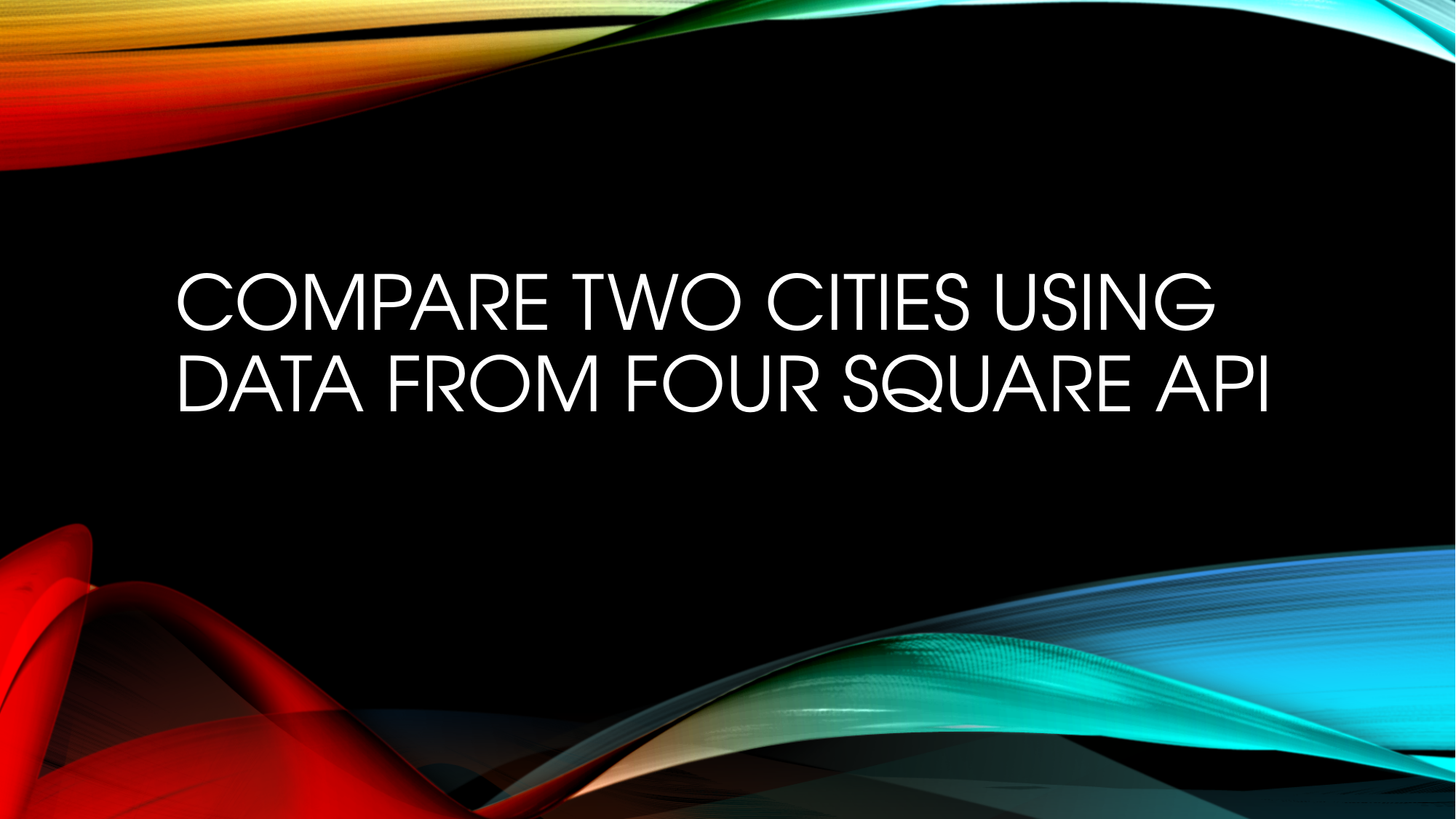

# Compare two cities using data from four square API